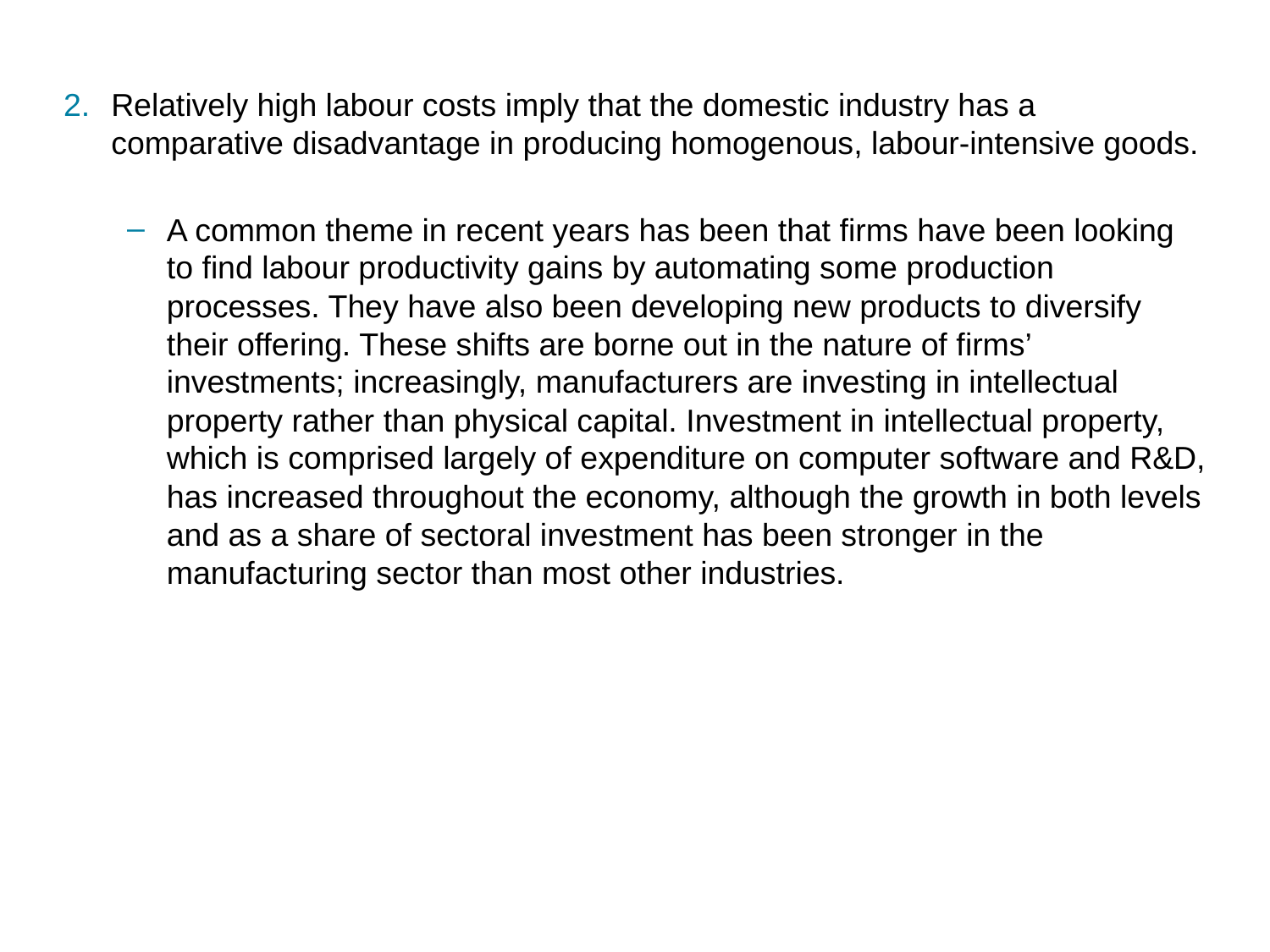

Relatively high labour costs imply that the domestic industry has a comparative disadvantage in producing homogenous, labour-intensive goods.
A common theme in recent years has been that firms have been looking to find labour productivity gains by automating some production processes. They have also been developing new products to diversify their offering. These shifts are borne out in the nature of firms’ investments; increasingly, manufacturers are investing in intellectual property rather than physical capital. Investment in intellectual property, which is comprised largely of expenditure on computer software and R&D, has increased throughout the economy, although the growth in both levels and as a share of sectoral investment has been stronger in the manufacturing sector than most other industries.